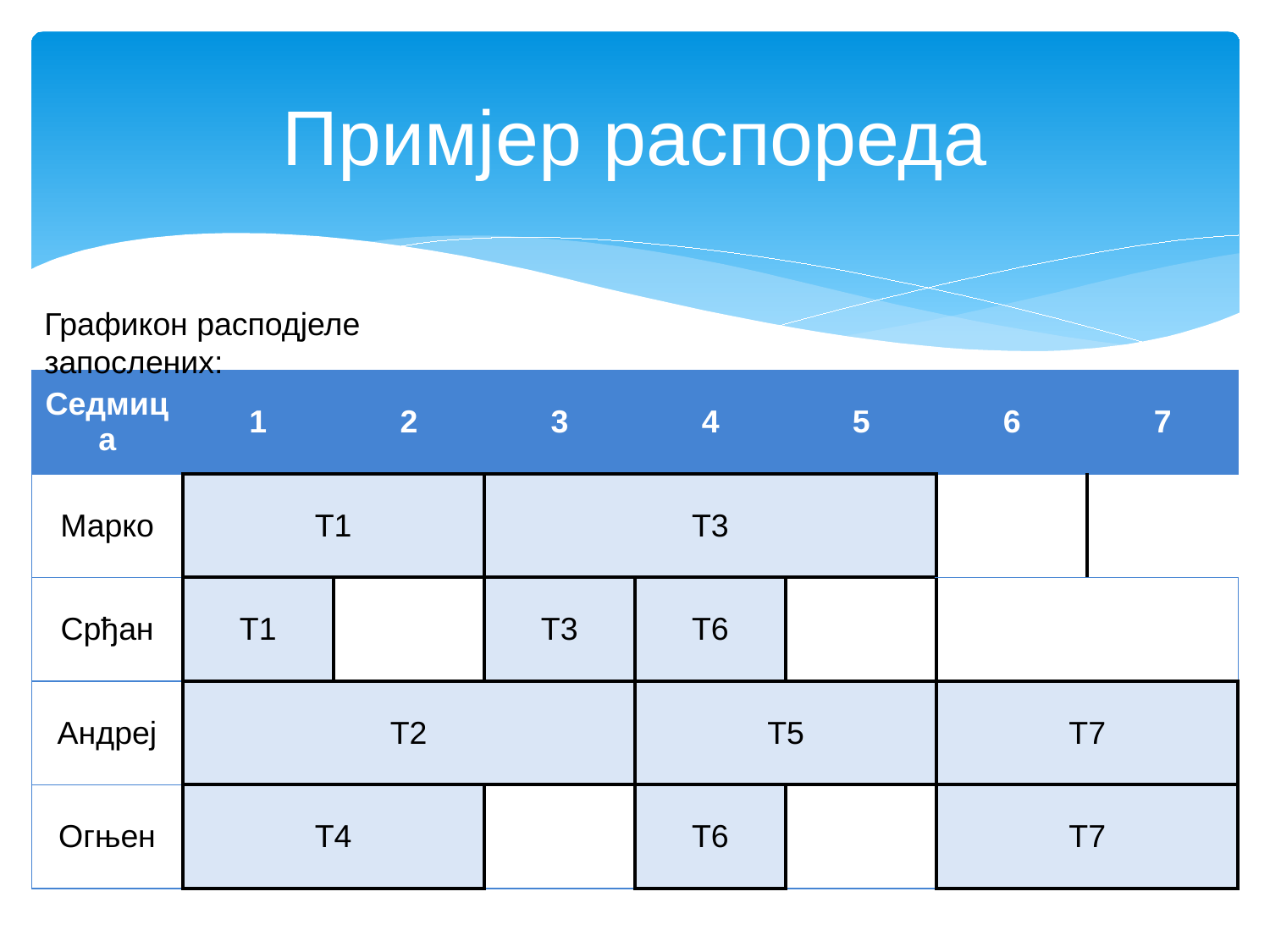

# Примјер распореда
Графикон расподјеле запослених:
| Седмица | 1 | 2 | 3 | 4 | 5 | 6 | 7 |
| --- | --- | --- | --- | --- | --- | --- | --- |
| Марко | Т1 |  | Т3 |  |  |  |  |
| Срђан | Т1 |  | Т3 | Т6 |  |  |  |
| Андреј | Т2 |  |  | Т5 |  | Т7 |  |
| Огњен | Т4 |  |  | Т6 |  | Т7 |  |